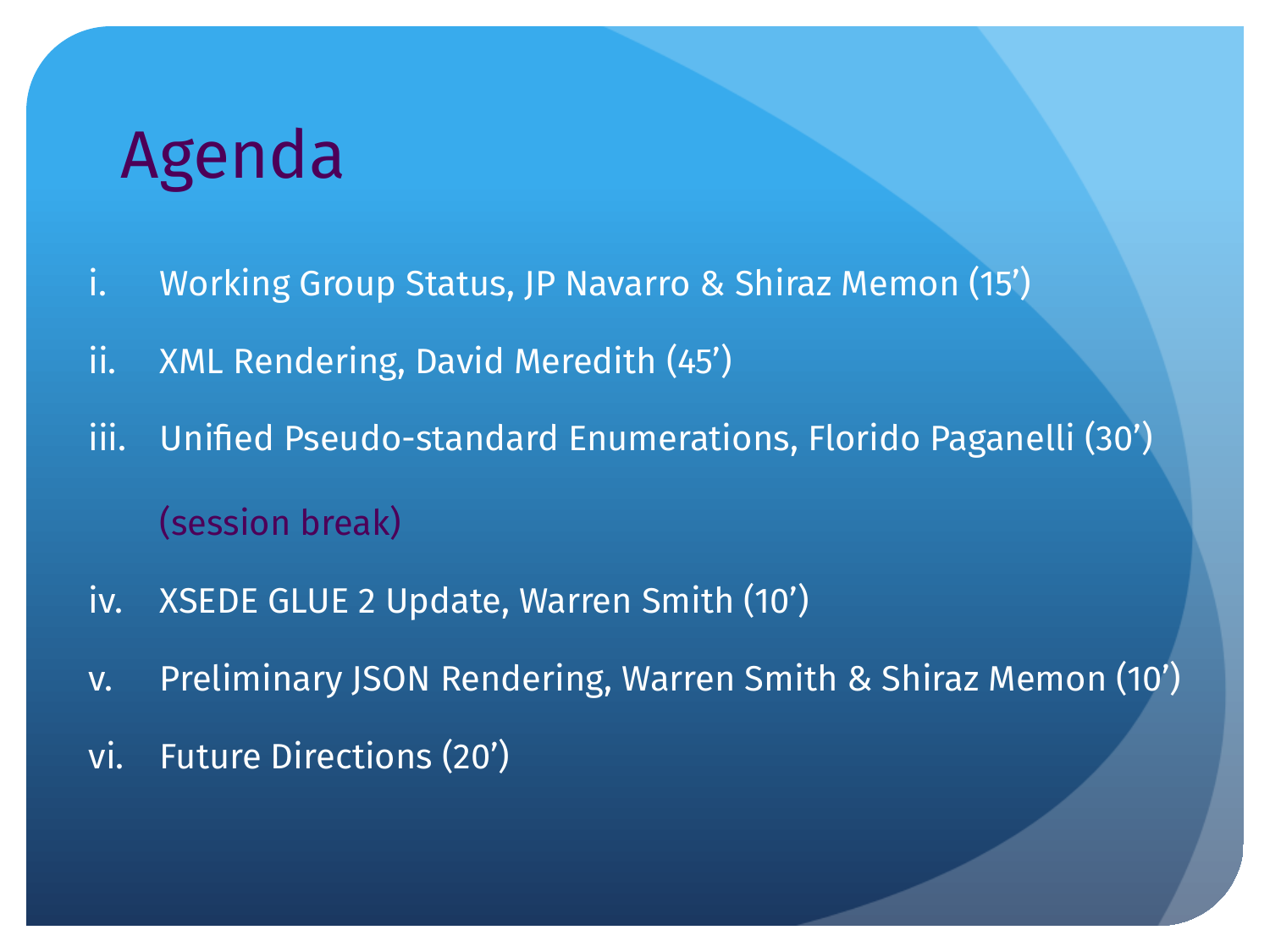

# Agenda
Working Group Status, JP Navarro & Shiraz Memon (15’)
XML Rendering, David Meredith (45’)
Unified Pseudo-standard Enumerations, Florido Paganelli (30’)
(session break)
XSEDE GLUE 2 Update, Warren Smith (10’)
Preliminary JSON Rendering, Warren Smith & Shiraz Memon (10’)
Future Directions (20’)